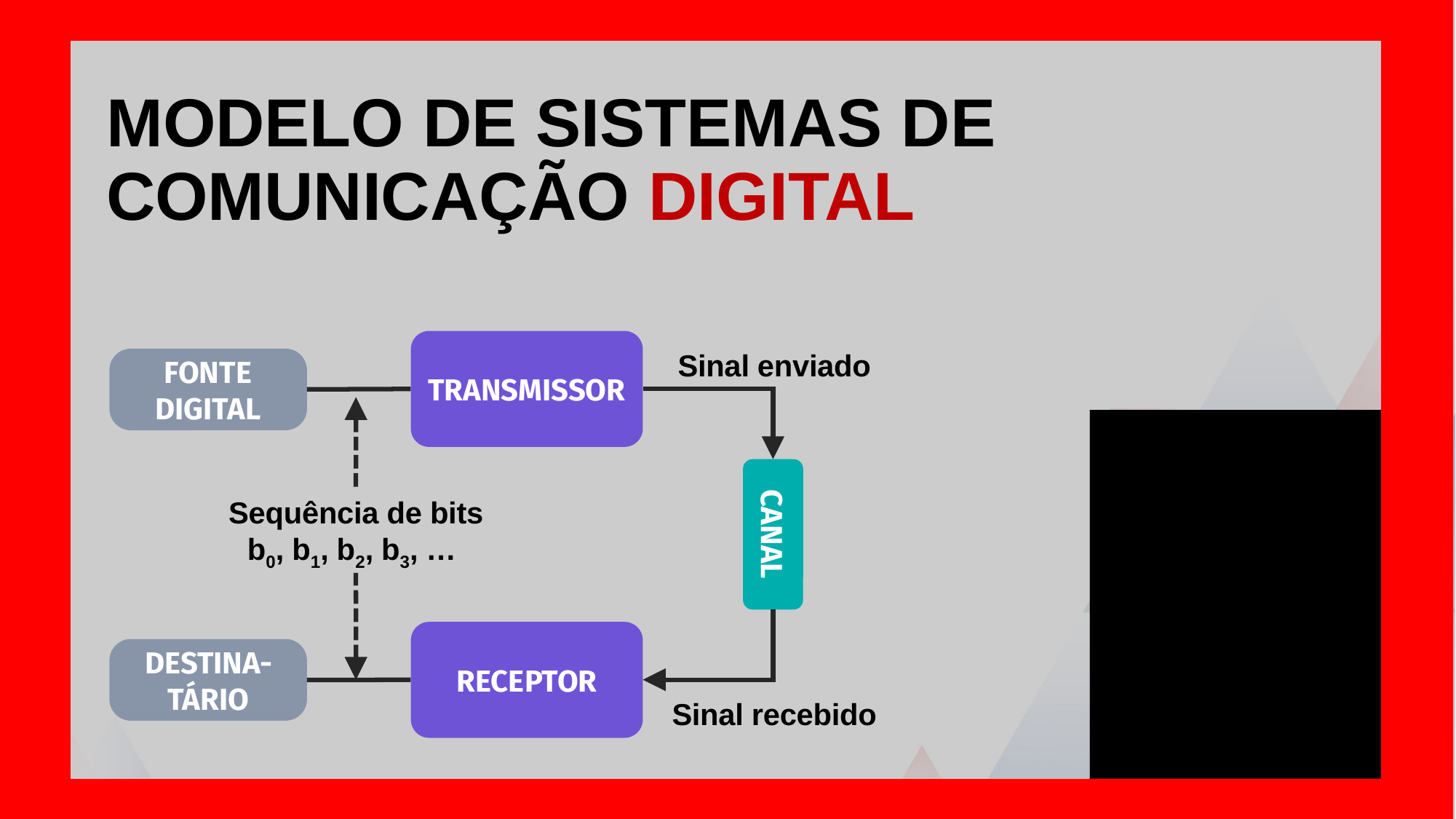

Modelo de Sistemas de comunicação digital
Transmissor
receptor
Sinal enviado
Fonte digital
Destina-tário

Sequência de bits
b0, b1, b2, b3, …
Canal

Sinal recebido